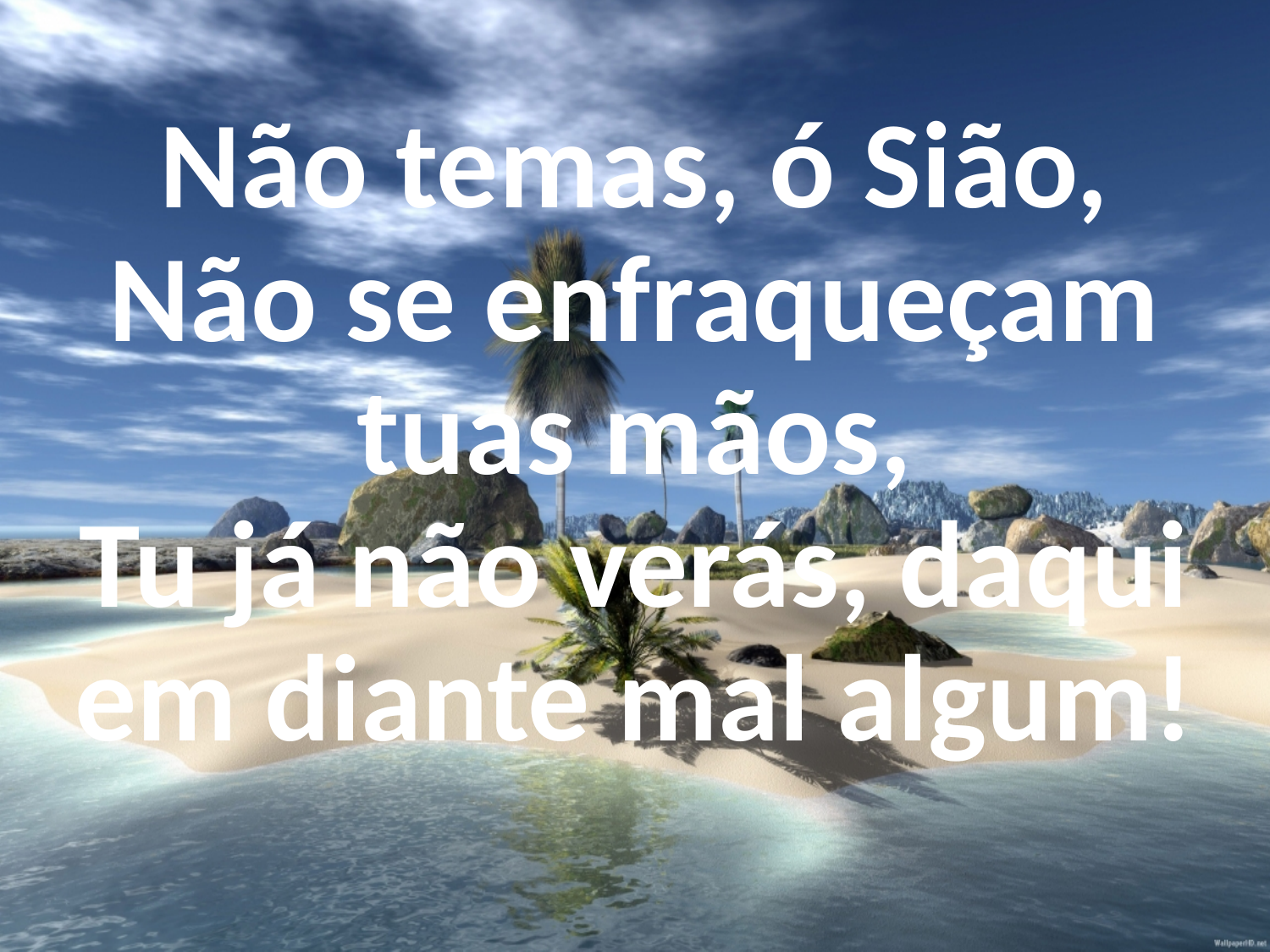

Não temas, ó Sião,
Não se enfraqueçam tuas mãos,
Tu já não verás, daqui em diante mal algum!